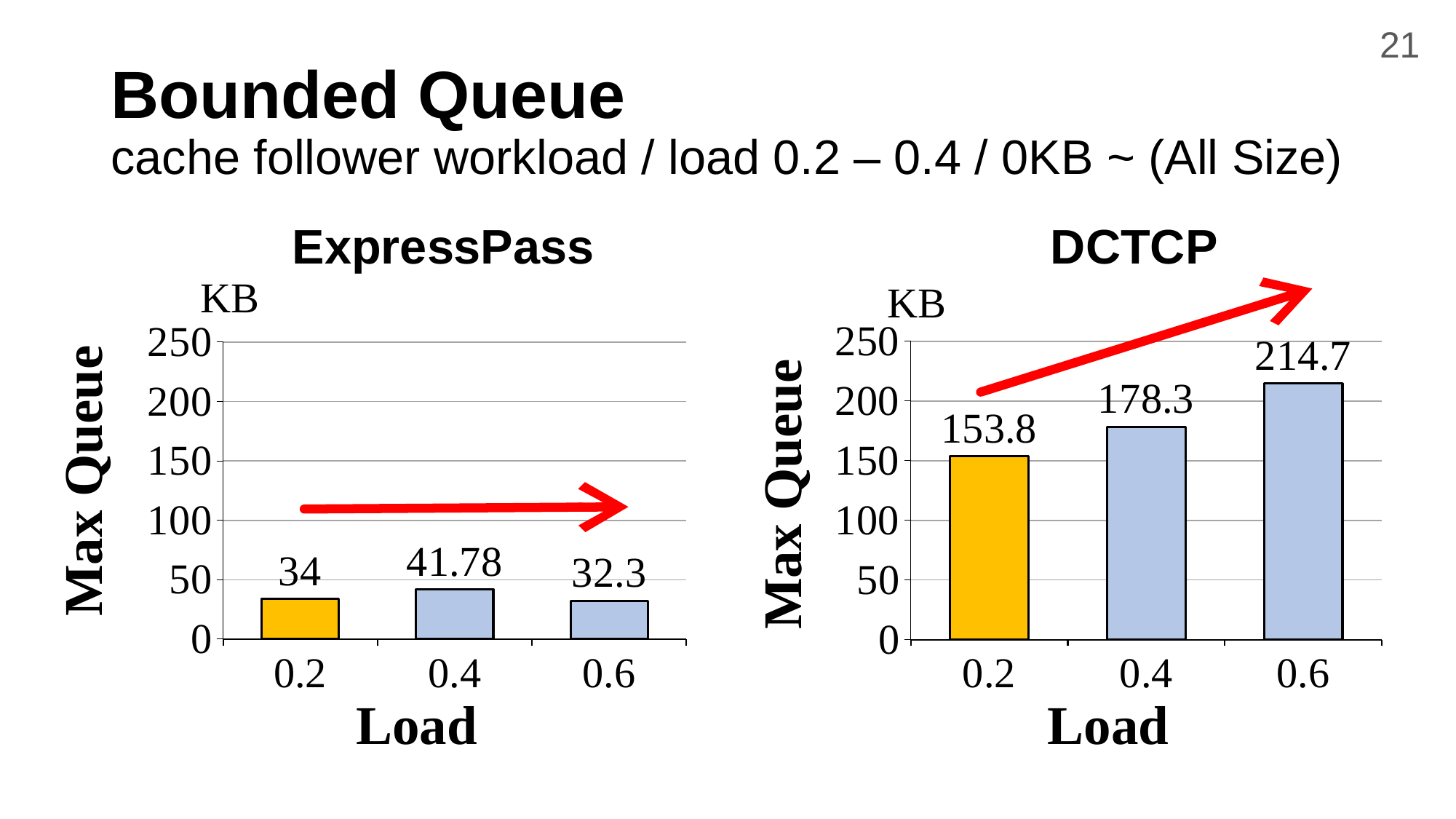

21
# Bounded Queue cache follower workload / load 0.2 – 0.4 / 0KB ~ (All Size)
ExpressPass
DCTCP

### Chart

| Category | Xpass |
|---|---|
| 0.2 | 34.0 |
| 0.4 | 41.78 |
| 0.6 | 32.3 |

### Chart

| Category | DCTCP |
|---|---|
| 0.2 | 153.8 |
| 0.4 | 178.3 |
| 0.6 | 214.7 |